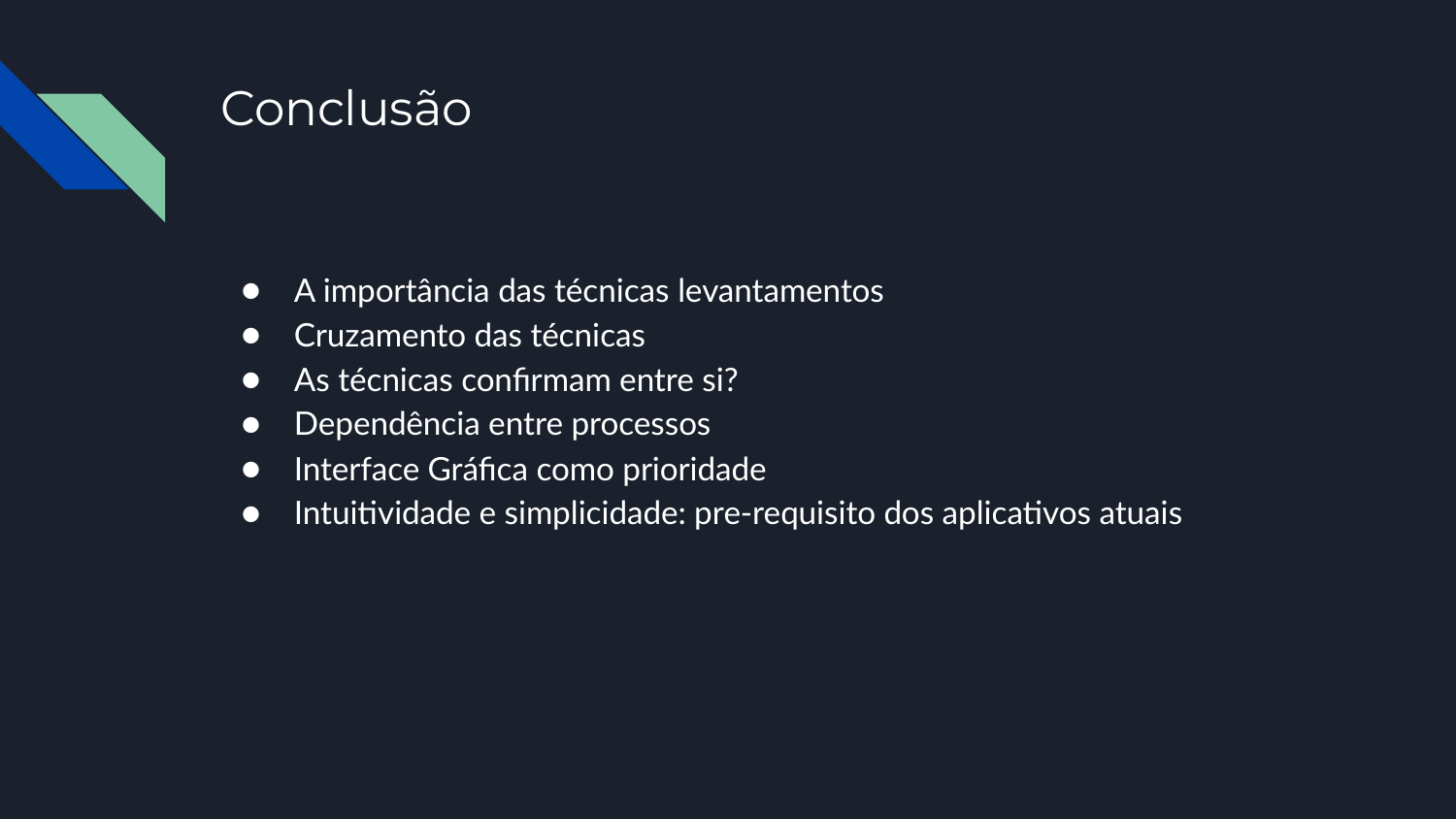

# Conclusão
A importância das técnicas levantamentos
Cruzamento das técnicas
As técnicas confirmam entre si?
Dependência entre processos
Interface Gráfica como prioridade
Intuitividade e simplicidade: pre-requisito dos aplicativos atuais